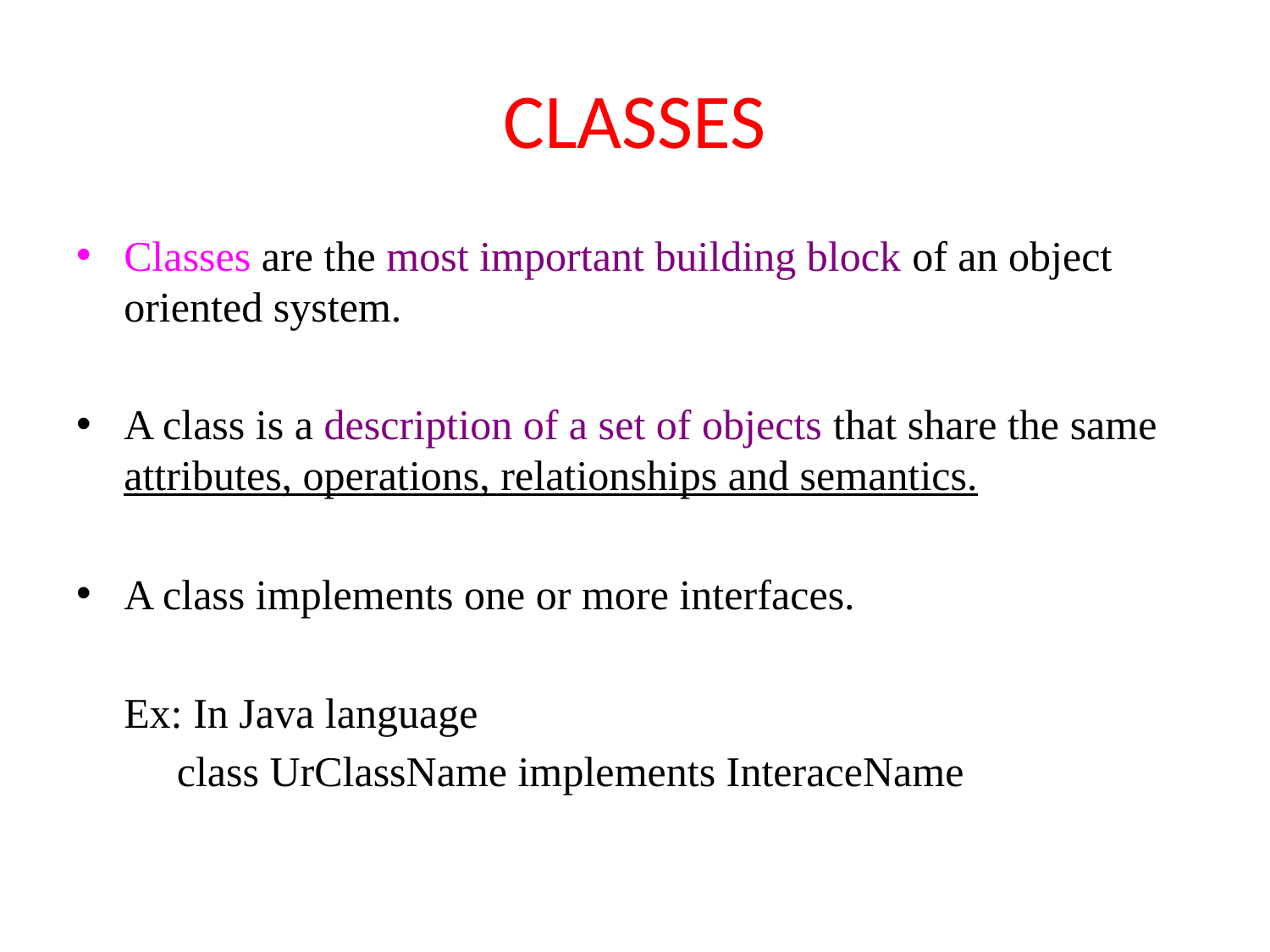

# CLASSES
Classes are the most important building block of an object oriented system.

A class is a description of a set of objects that share the same attributes, operations, relationships and semantics.

A class implements one or more interfaces.

	Ex: In Java language
	     class UrClassName implements InteraceName